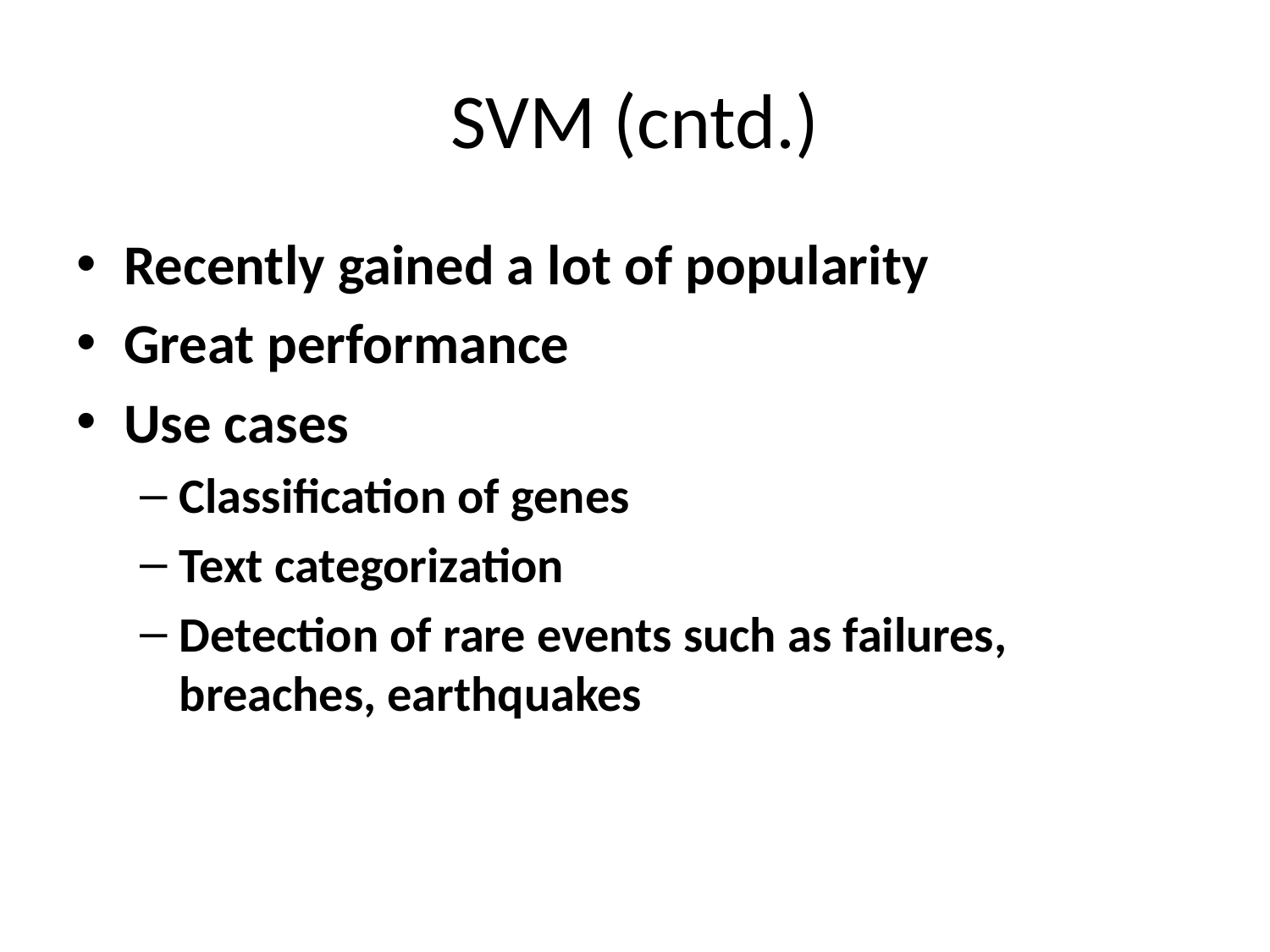

# SVM (cntd.)
Recently gained a lot of popularity
Great performance
Use cases
Classification of genes
Text categorization
Detection of rare events such as failures, breaches, earthquakes